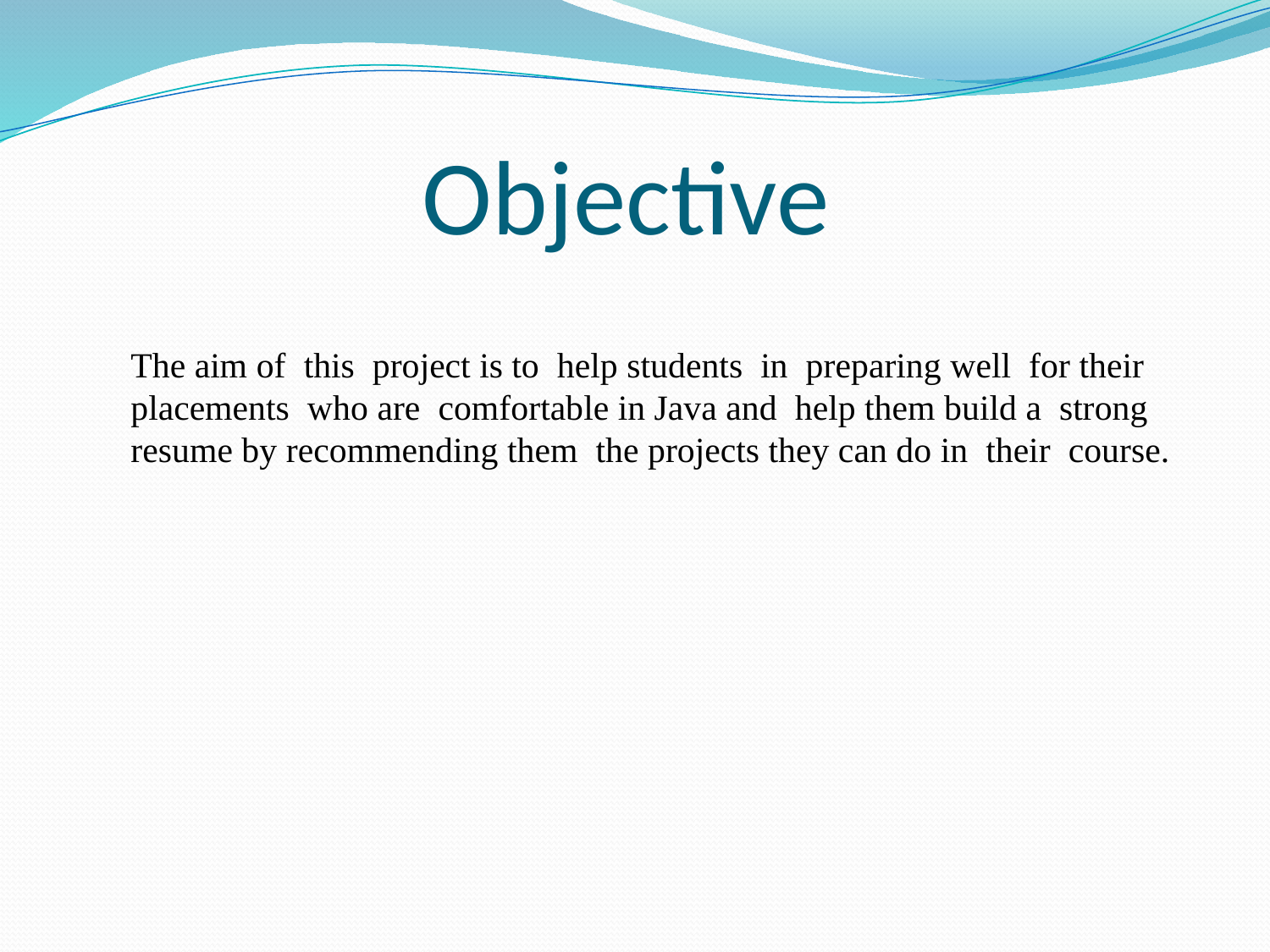

# Objective
The aim of  this  project is to  help students  in  preparing well  for their
placements  who are  comfortable in Java and  help them build a  strong
resume by recommending them  the projects they can do in  their  course.